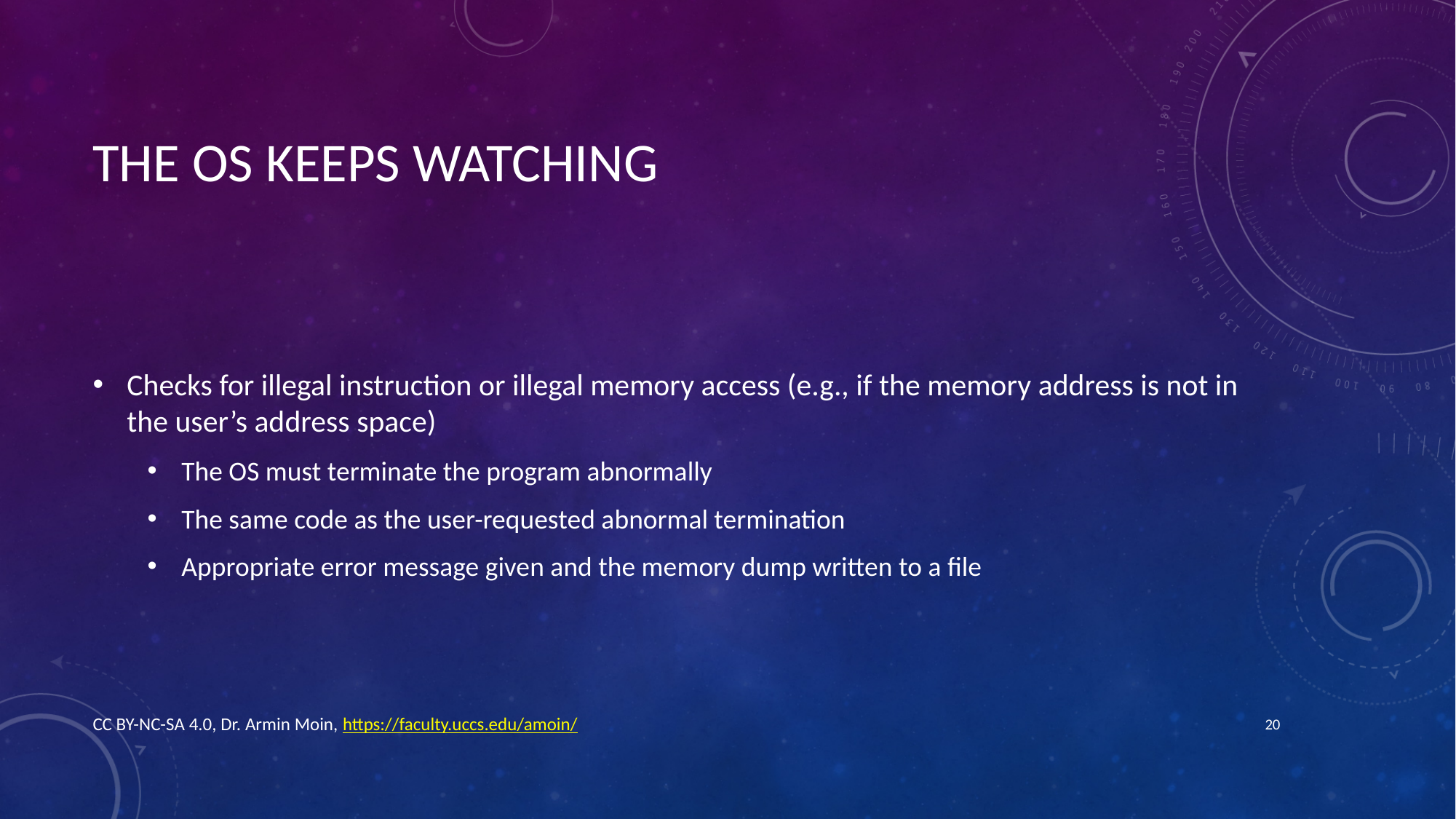

# The OS keeps watching
Checks for illegal instruction or illegal memory access (e.g., if the memory address is not in the user’s address space)
The OS must terminate the program abnormally
The same code as the user-requested abnormal termination
Appropriate error message given and the memory dump written to a file
CC BY-NC-SA 4.0, Dr. Armin Moin, https://faculty.uccs.edu/amoin/
20